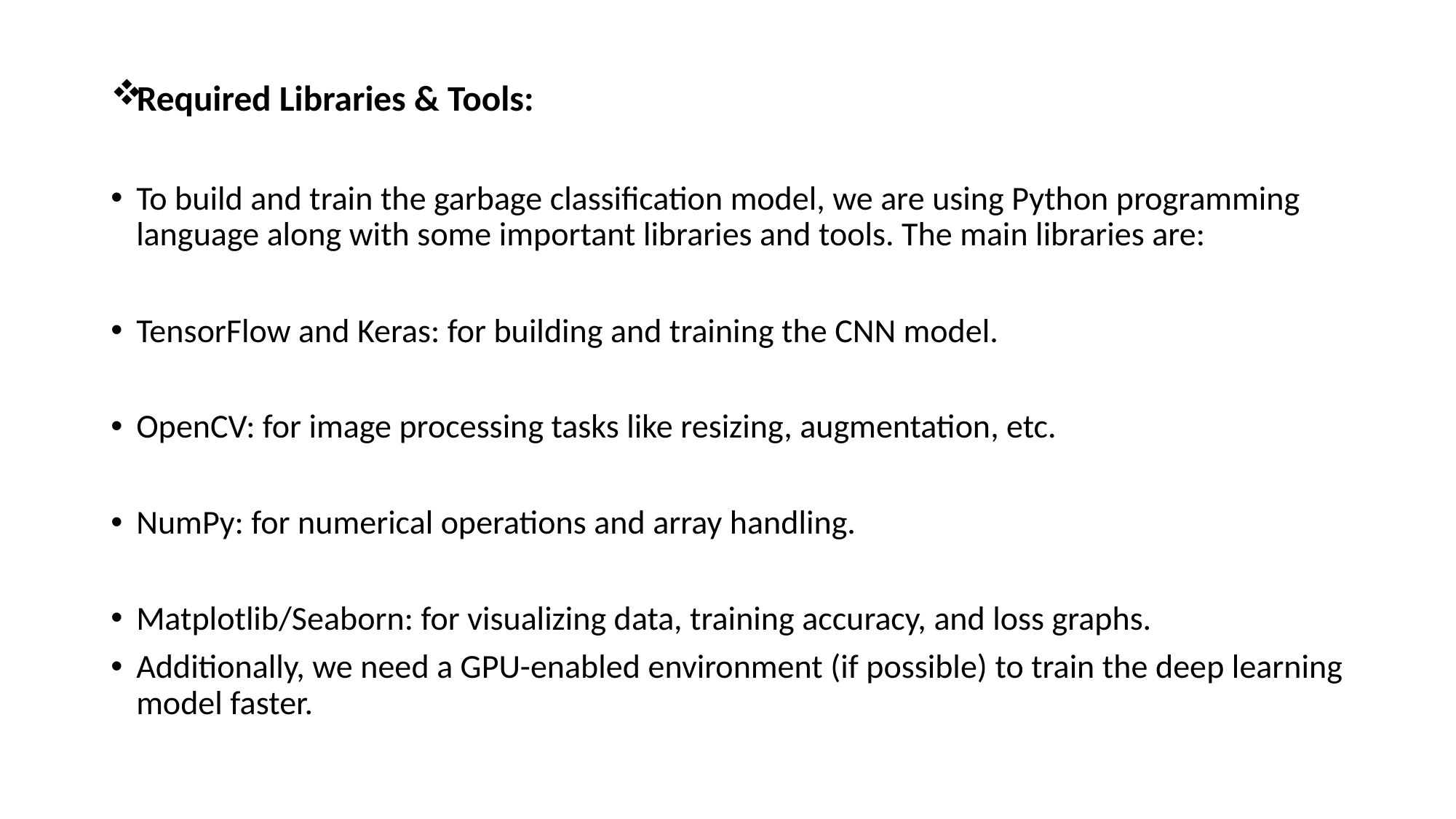

Required Libraries & Tools:

To build and train the garbage classification model, we are using Python programming language along with some important libraries and tools. The main libraries are:

TensorFlow and Keras: for building and training the CNN model.

OpenCV: for image processing tasks like resizing, augmentation, etc.

NumPy: for numerical operations and array handling.

Matplotlib/Seaborn: for visualizing data, training accuracy, and loss graphs.
Additionally, we need a GPU-enabled environment (if possible) to train the deep learning model faster.